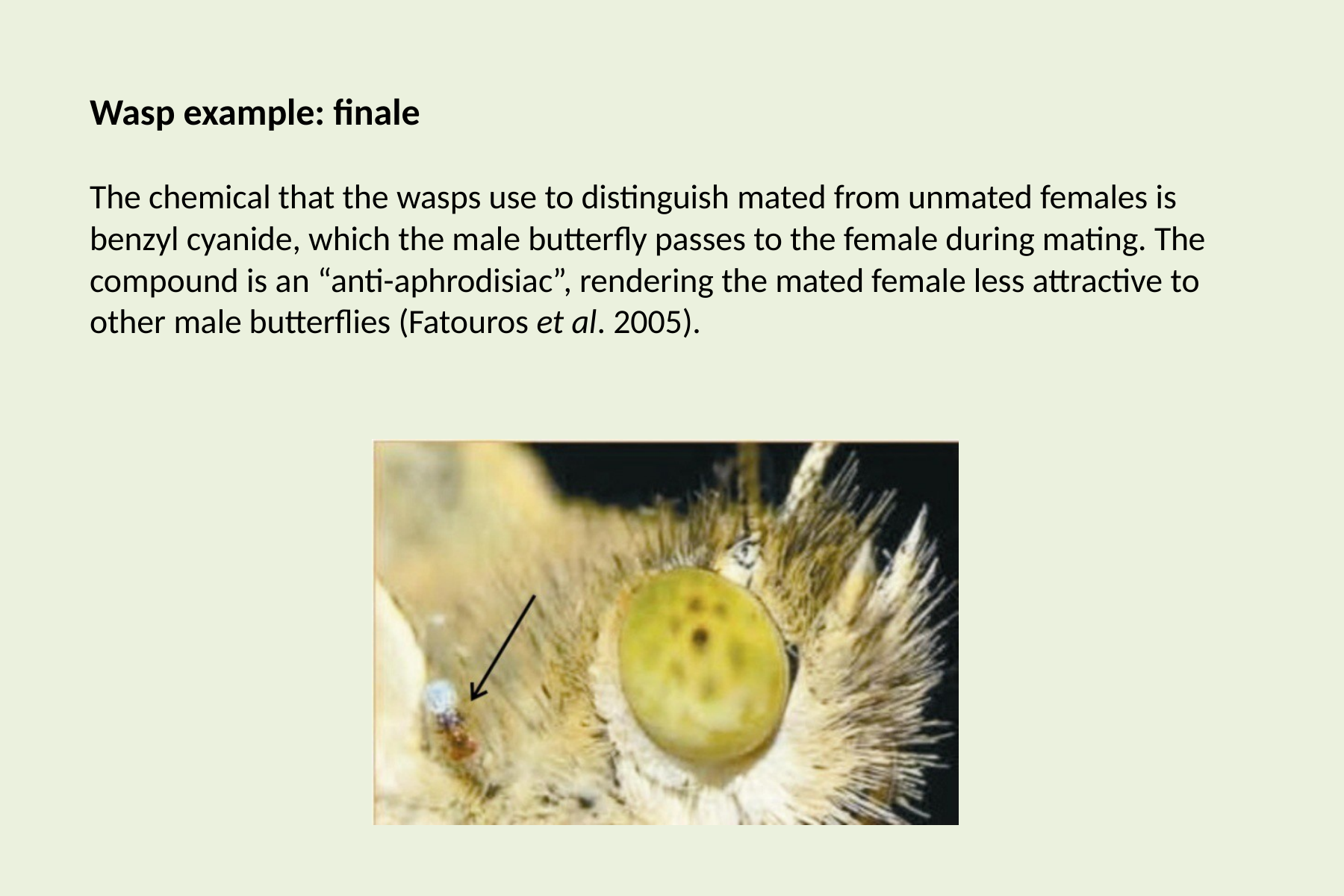

# Wasp example: finale
The chemical that the wasps use to distinguish mated from unmated females is  benzyl cyanide, which the male butterfly passes to the female during mating. The  compound is an “anti-aphrodisiac”, rendering the mated female less attractive to  other male butterflies (Fatouros et al. 2005).